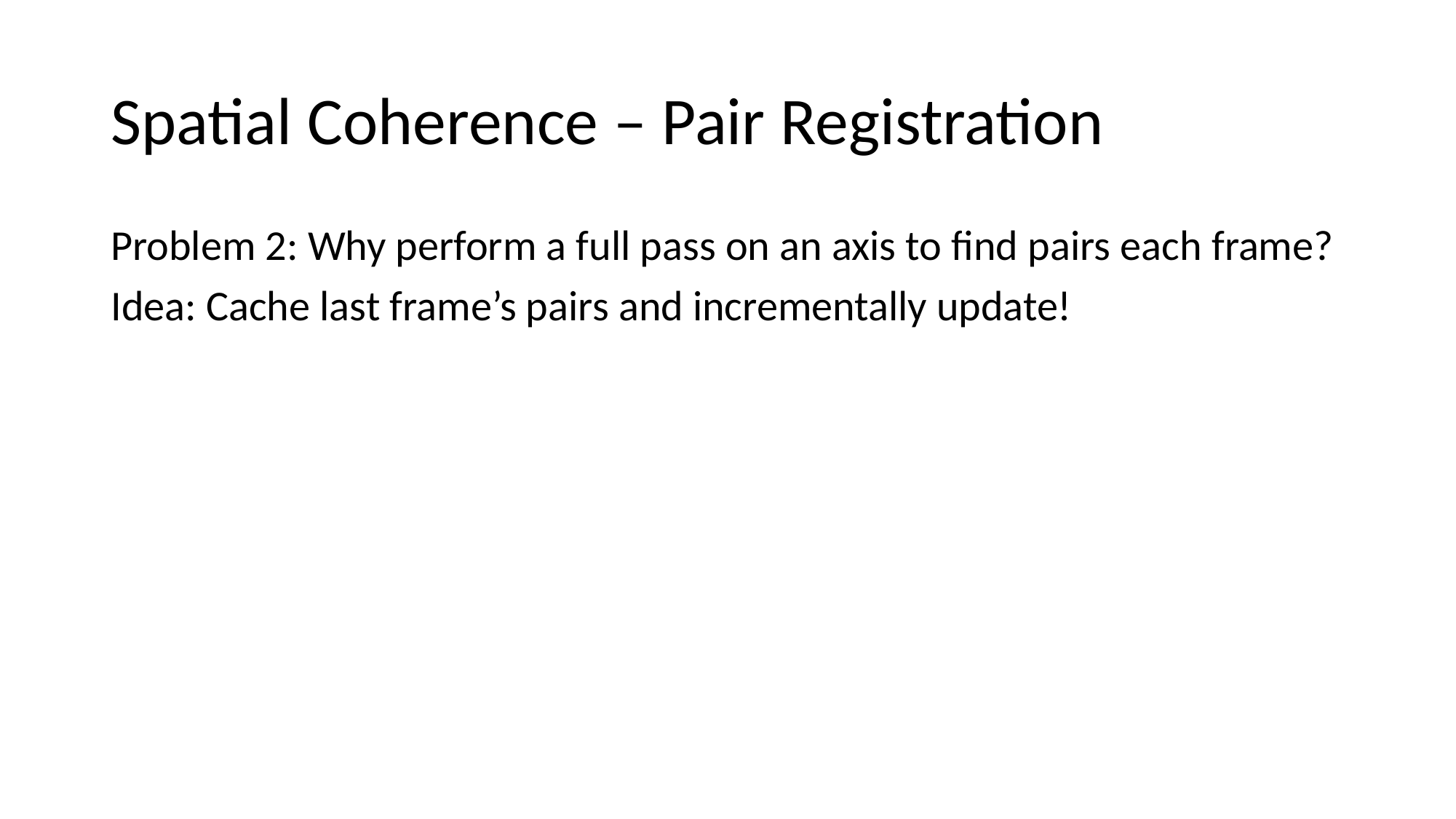

# Spatial Coherence – Pair Registration
Problem 2: Why perform a full pass on an axis to find pairs each frame?
Idea: Cache last frame’s pairs and incrementally update!